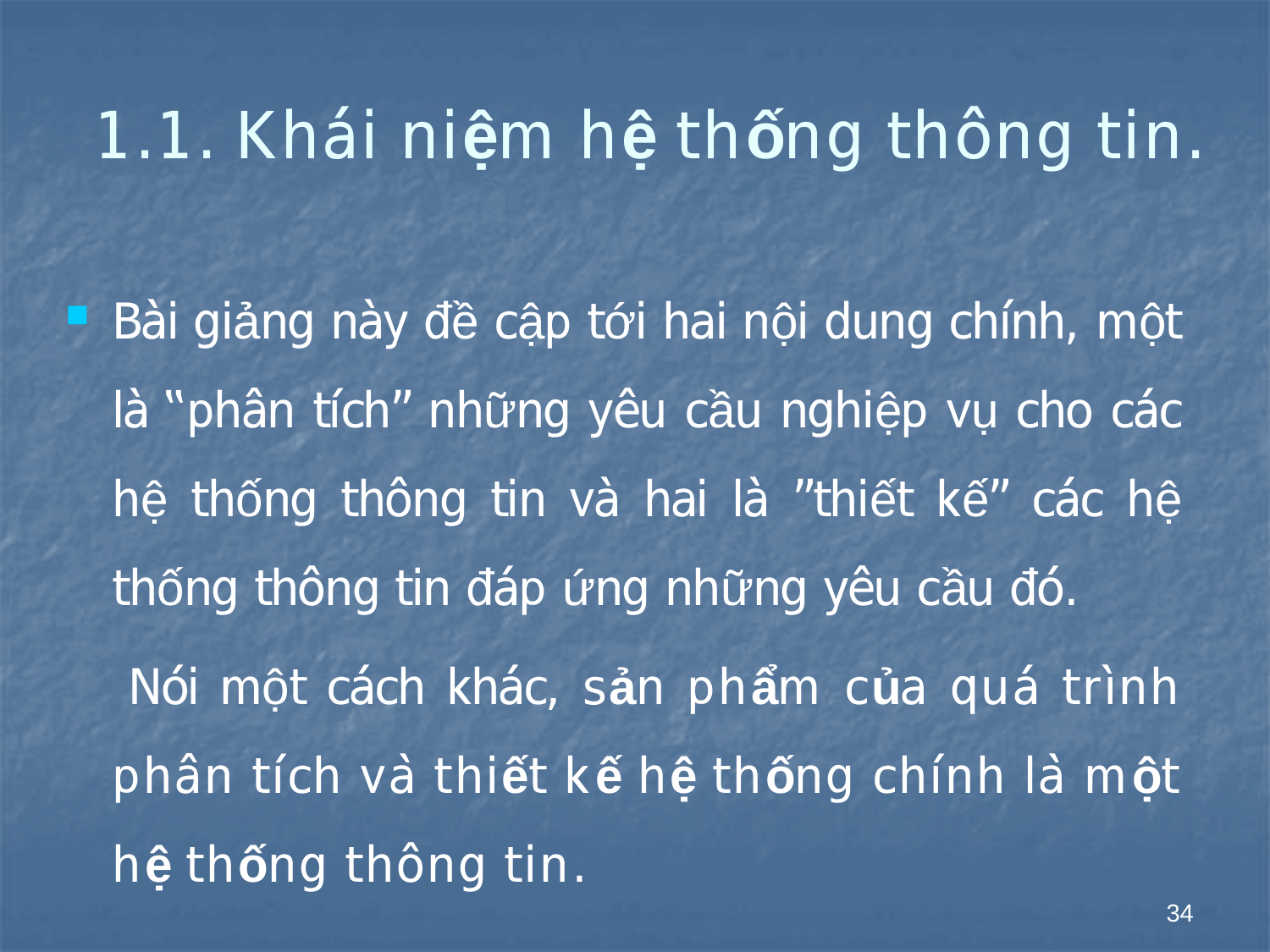

# 1.1. Khái niệm hệ thống thông tin.
Bài giảng này đề cập tới hai nội dung chính, một là “phân tích” những yêu cầu nghiệp vụ cho các hệ thống thông tin và hai là ”thiết kế” các hệ thống thông tin đáp ứng những yêu cầu đó.
   Nói một cách khác, sản phẩm của quá trình phân tích và thiết kế hệ thống chính là một hệ thống thông tin.
34